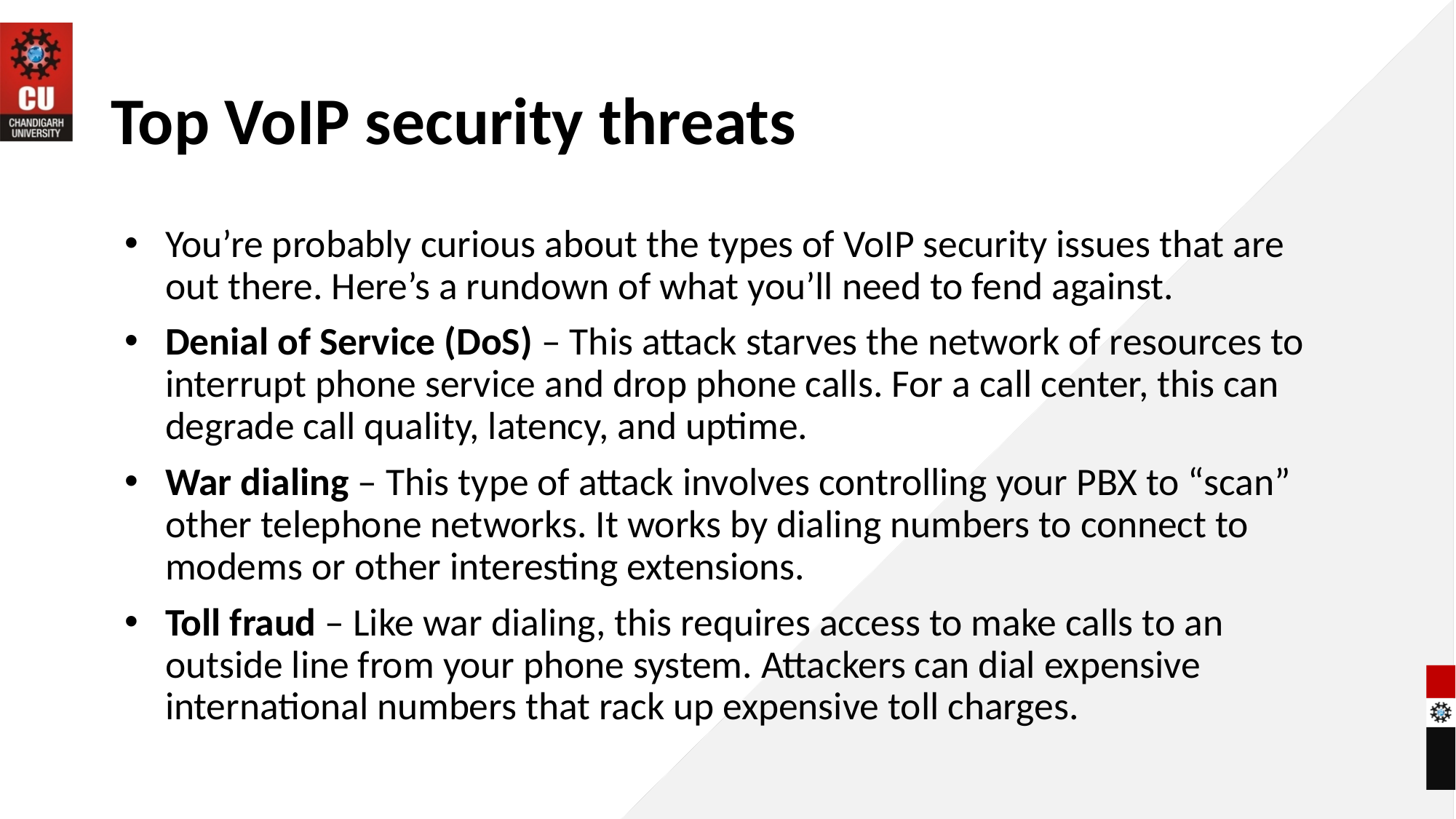

# Top VoIP security threats
You’re probably curious about the types of VoIP security issues that are out there. Here’s a rundown of what you’ll need to fend against.
Denial of Service (DoS) – This attack starves the network of resources to interrupt phone service and drop phone calls. For a call center, this can degrade call quality, latency, and uptime.
War dialing – This type of attack involves controlling your PBX to “scan” other telephone networks. It works by dialing numbers to connect to modems or other interesting extensions.
Toll fraud – Like war dialing, this requires access to make calls to an outside line from your phone system. Attackers can dial expensive international numbers that rack up expensive toll charges.